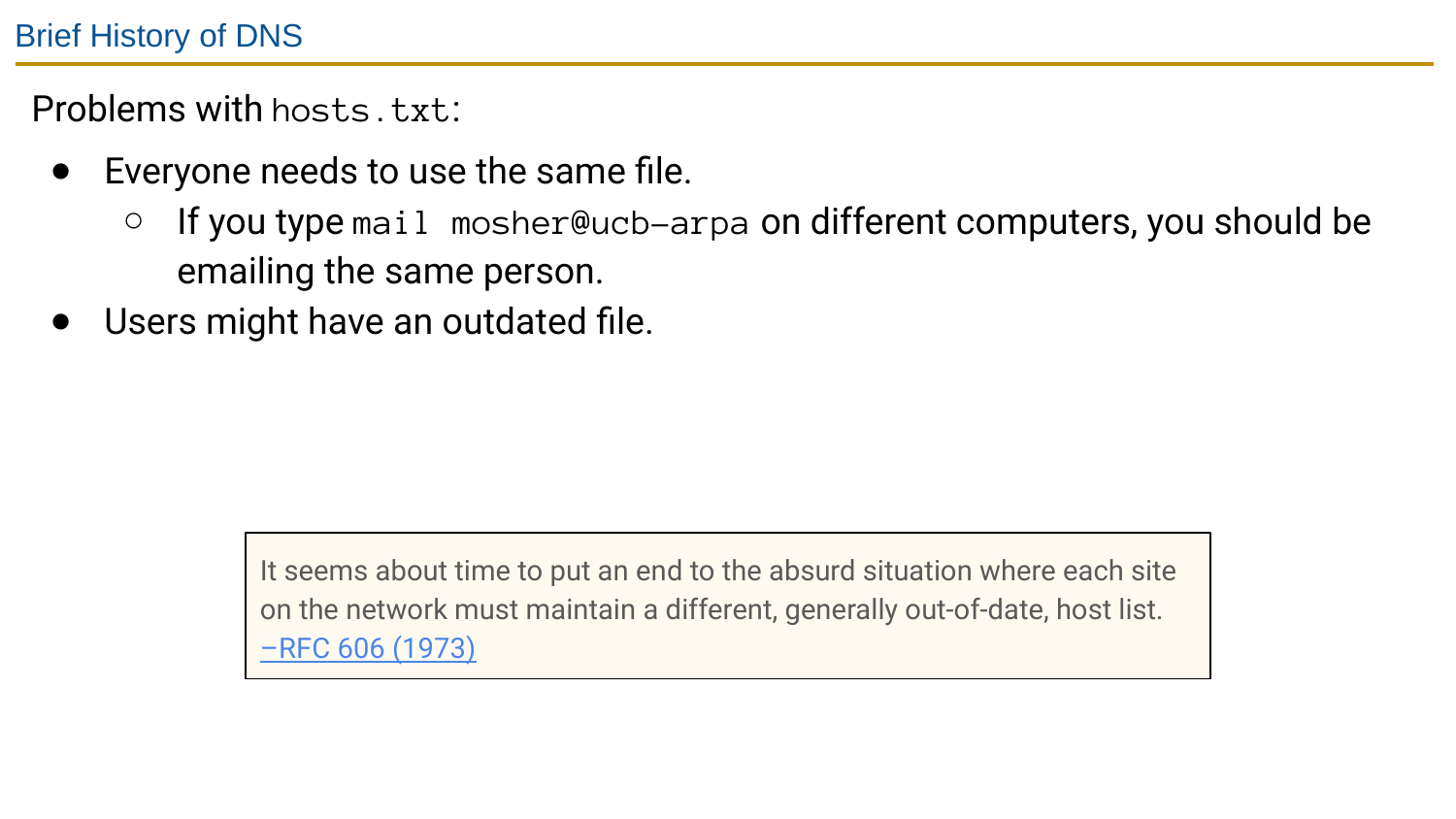

# Brief History of DNS
Problems with hosts.txt:
Everyone needs to use the same file.
If you type mail mosher@ucb-arpa on different computers, you should be emailing the same person.
Users might have an outdated file.
It seems about time to put an end to the absurd situation where each site on the network must maintain a different, generally out-of-date, host list.
–RFC 606 (1973)